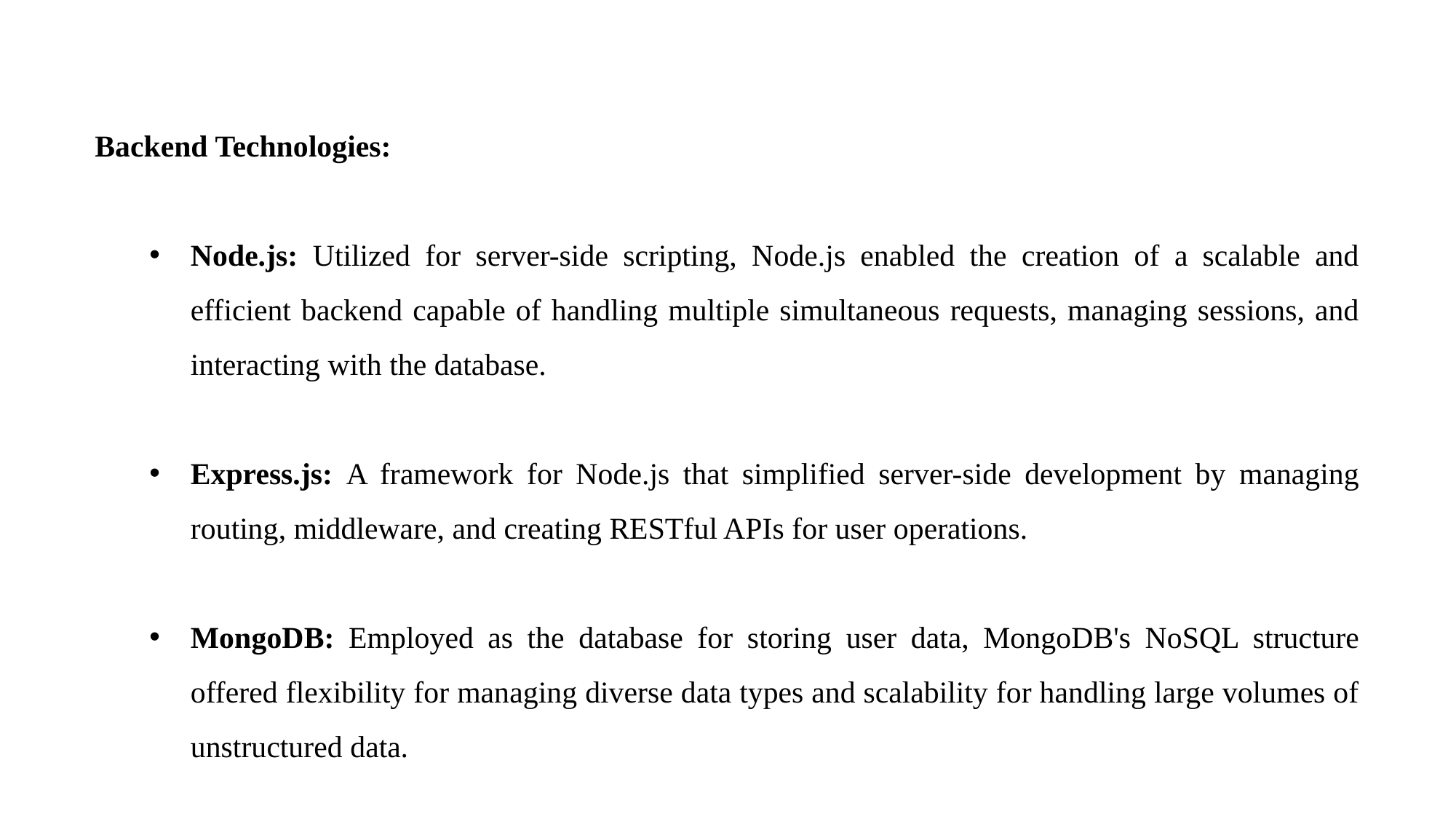

Backend Technologies:

Node.js: Utilized for server-side scripting, Node.js enabled the creation of a scalable and efficient backend capable of handling multiple simultaneous requests, managing sessions, and interacting with the database.

Express.js: A framework for Node.js that simplified server-side development by managing routing, middleware, and creating RESTful APIs for user operations.

MongoDB: Employed as the database for storing user data, MongoDB's NoSQL structure offered flexibility for managing diverse data types and scalability for handling large volumes of unstructured data.